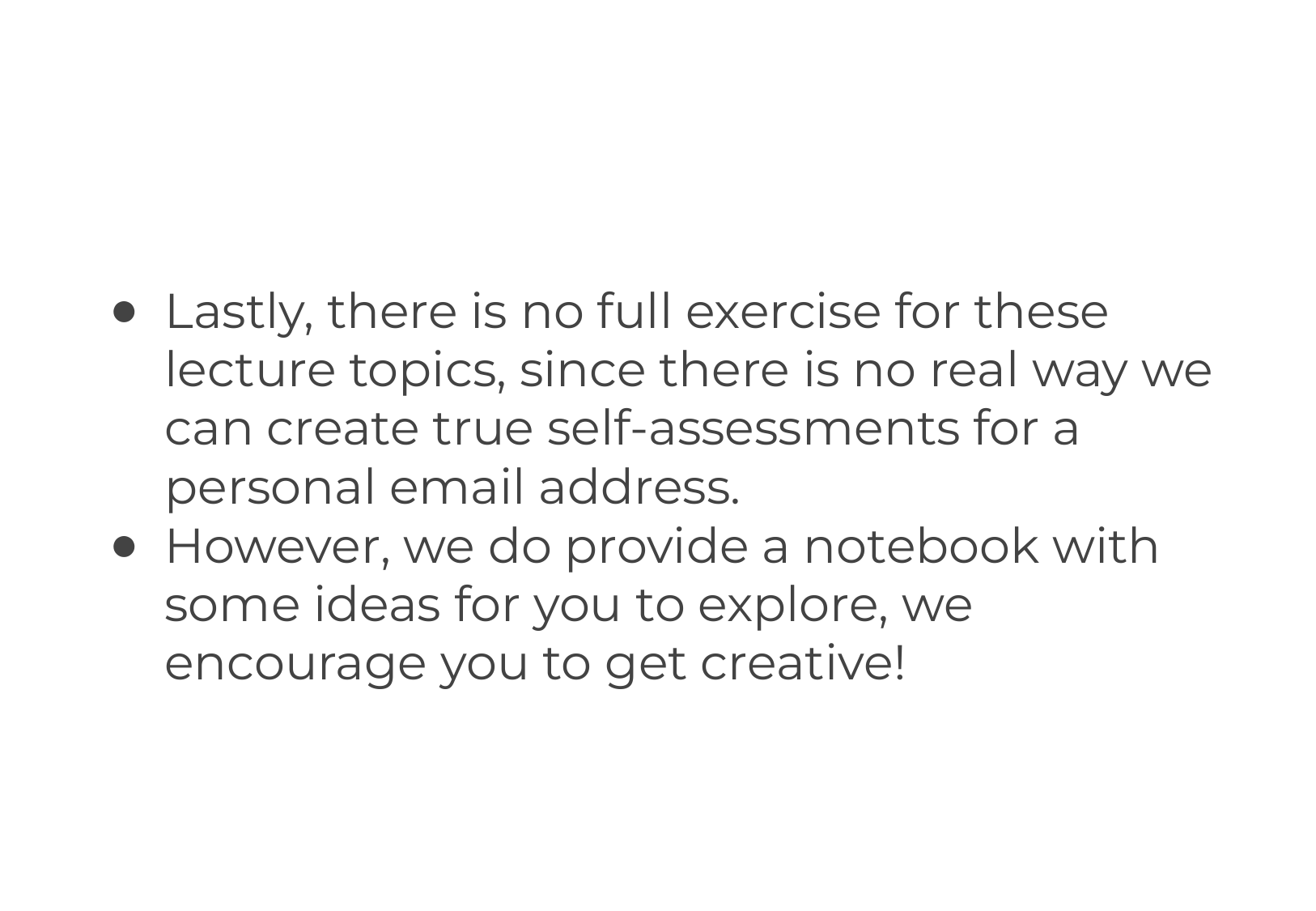

Lastly, there is no full exercise for these lecture topics, since there is no real way we can create true self-assessments for a personal email address.
However, we do provide a notebook with some ideas for you to explore, we encourage you to get creative!